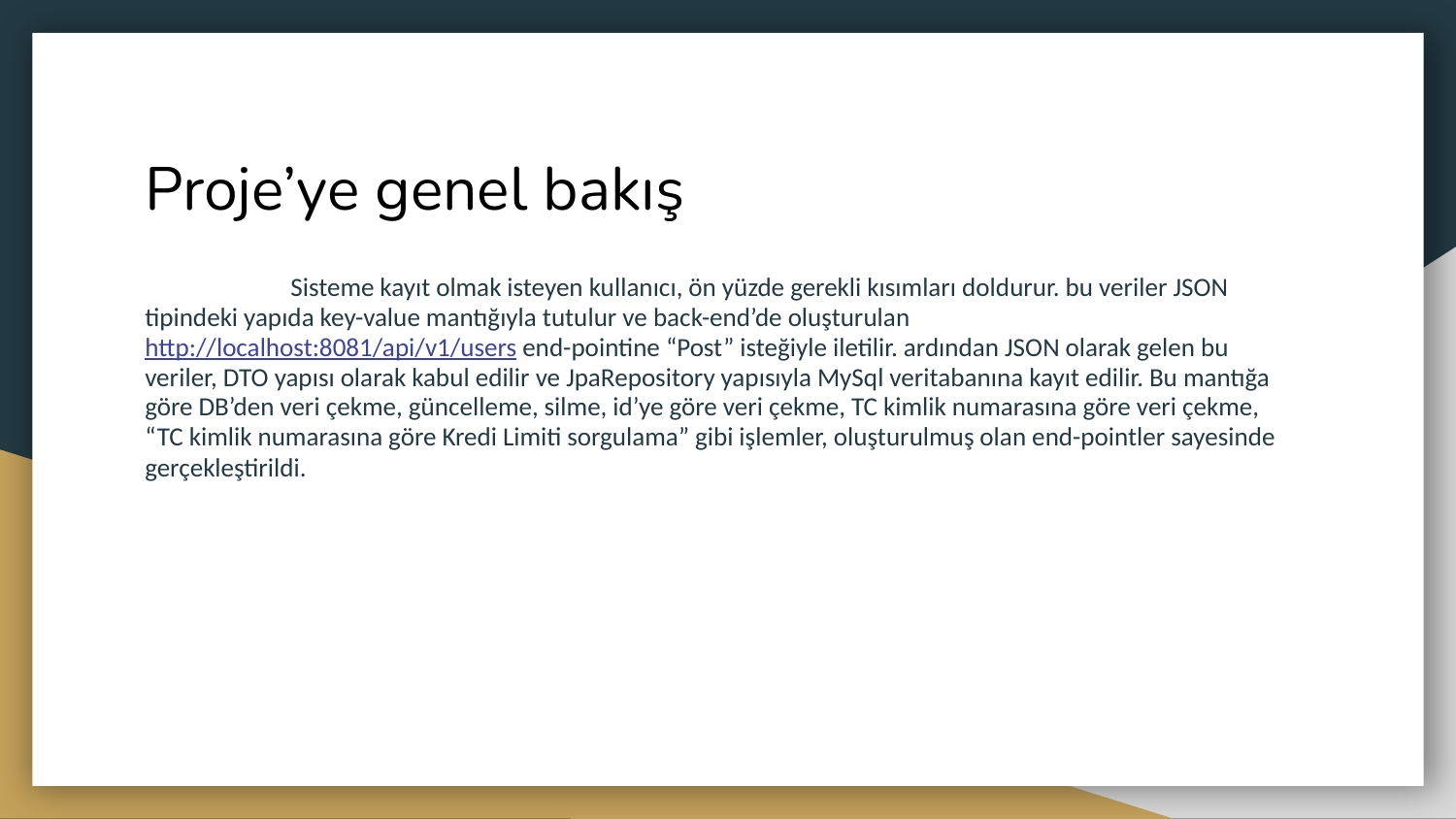

# Proje’ye genel bakış
	Sisteme kayıt olmak isteyen kullanıcı, ön yüzde gerekli kısımları doldurur. bu veriler JSON tipindeki yapıda key-value mantığıyla tutulur ve back-end’de oluşturulan http://localhost:8081/api/v1/users end-pointine “Post” isteğiyle iletilir. ardından JSON olarak gelen bu veriler, DTO yapısı olarak kabul edilir ve JpaRepository yapısıyla MySql veritabanına kayıt edilir. Bu mantığa göre DB’den veri çekme, güncelleme, silme, id’ye göre veri çekme, TC kimlik numarasına göre veri çekme, “TC kimlik numarasına göre Kredi Limiti sorgulama” gibi işlemler, oluşturulmuş olan end-pointler sayesinde gerçekleştirildi.